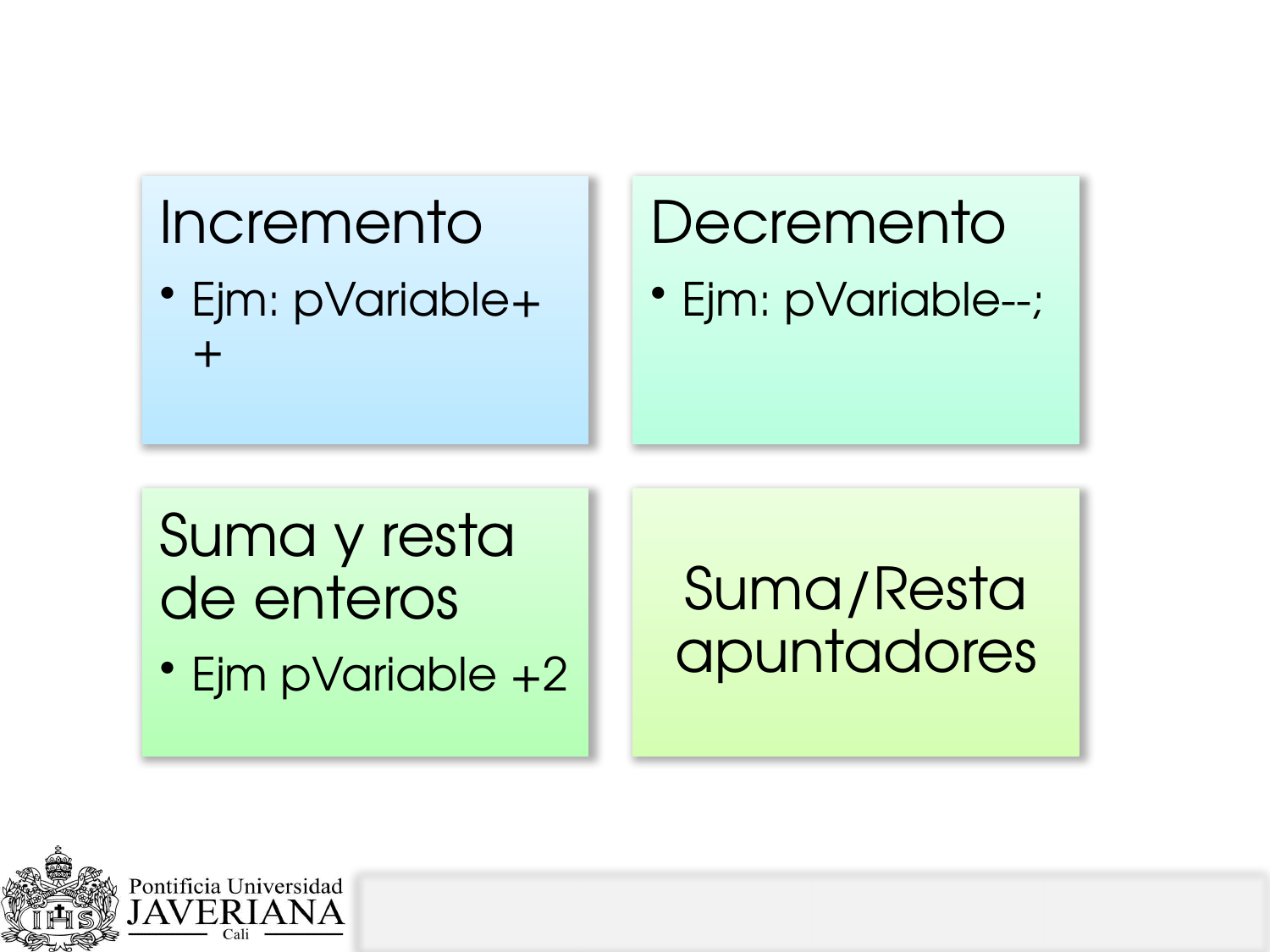

# ¿Qué operaciones aritméticas se pueden llevar a cabo con los apuntadores?
Incremento
Ejm: pVariable++
Decremento
Ejm: pVariable--;
Suma y resta de enteros
Ejm pVariable +2
Suma/Resta apuntadores